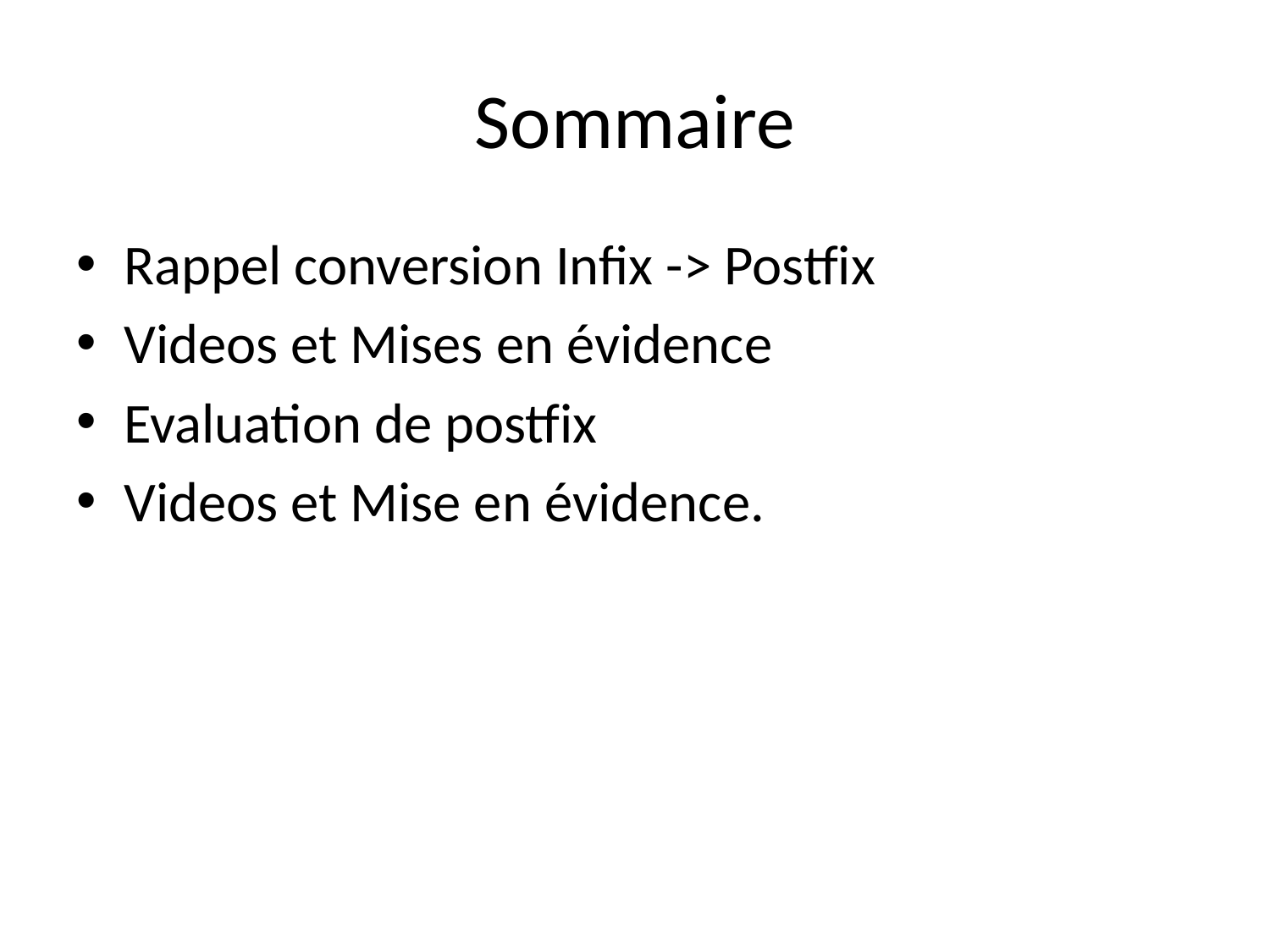

# Sommaire
Rappel conversion Infix -> Postfix
Videos et Mises en évidence
Evaluation de postfix
Videos et Mise en évidence.